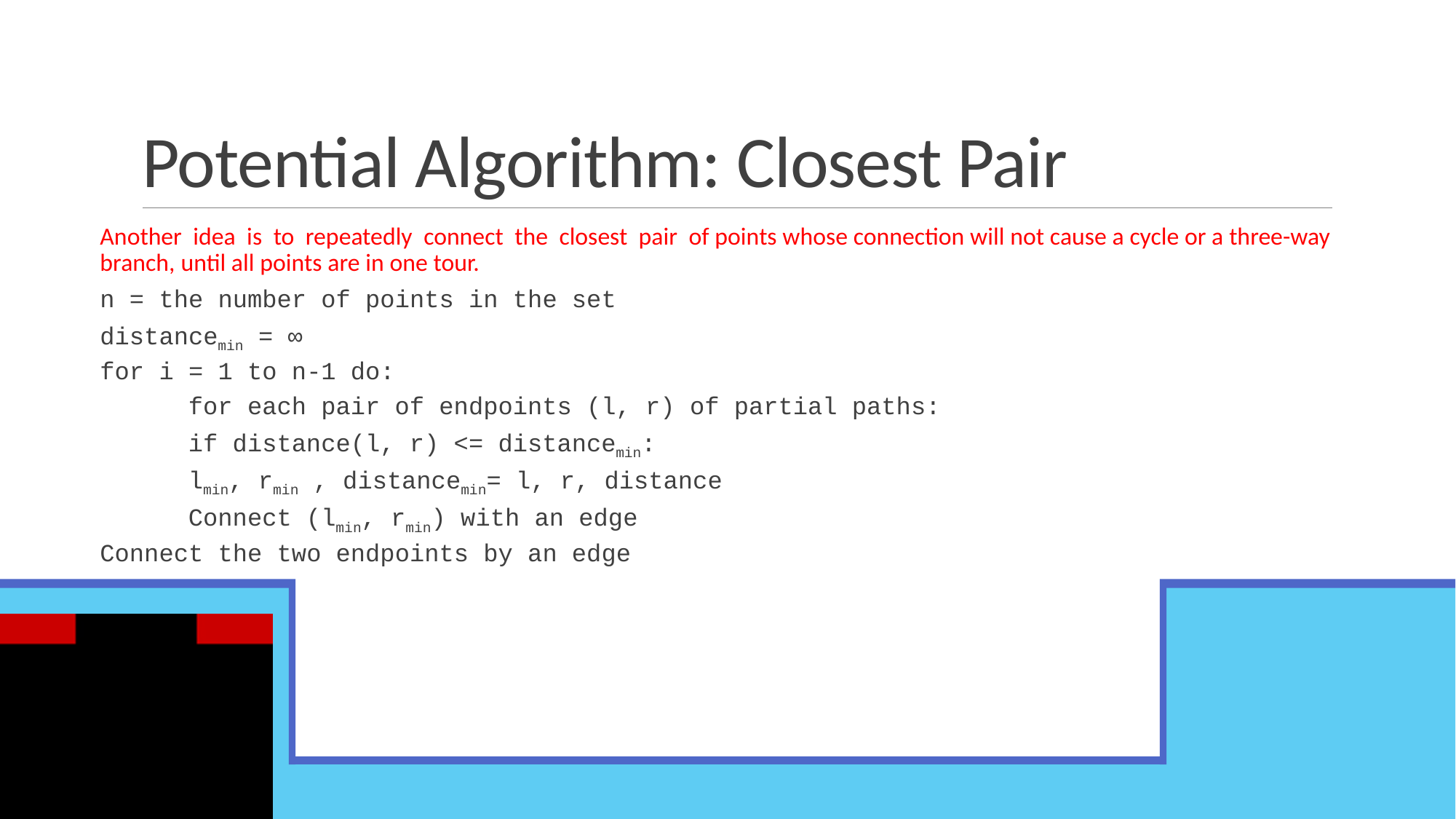

# Potential Algorithm: Closest Pair
Another  idea  is  to  repeatedly  connect  the  closest  pair  of points whose connection will not cause a cycle or a three-way branch, until all points are in one tour.
n = the number of points in the set
distancemin = ∞
for i = 1 to n-1 do:
	for each pair of endpoints (l, r) of partial paths:
		if distance(l, r) <= distancemin:
			lmin, rmin , distancemin= l, r, distance
	Connect (lmin, rmin) with an edge
Connect the two endpoints by an edge